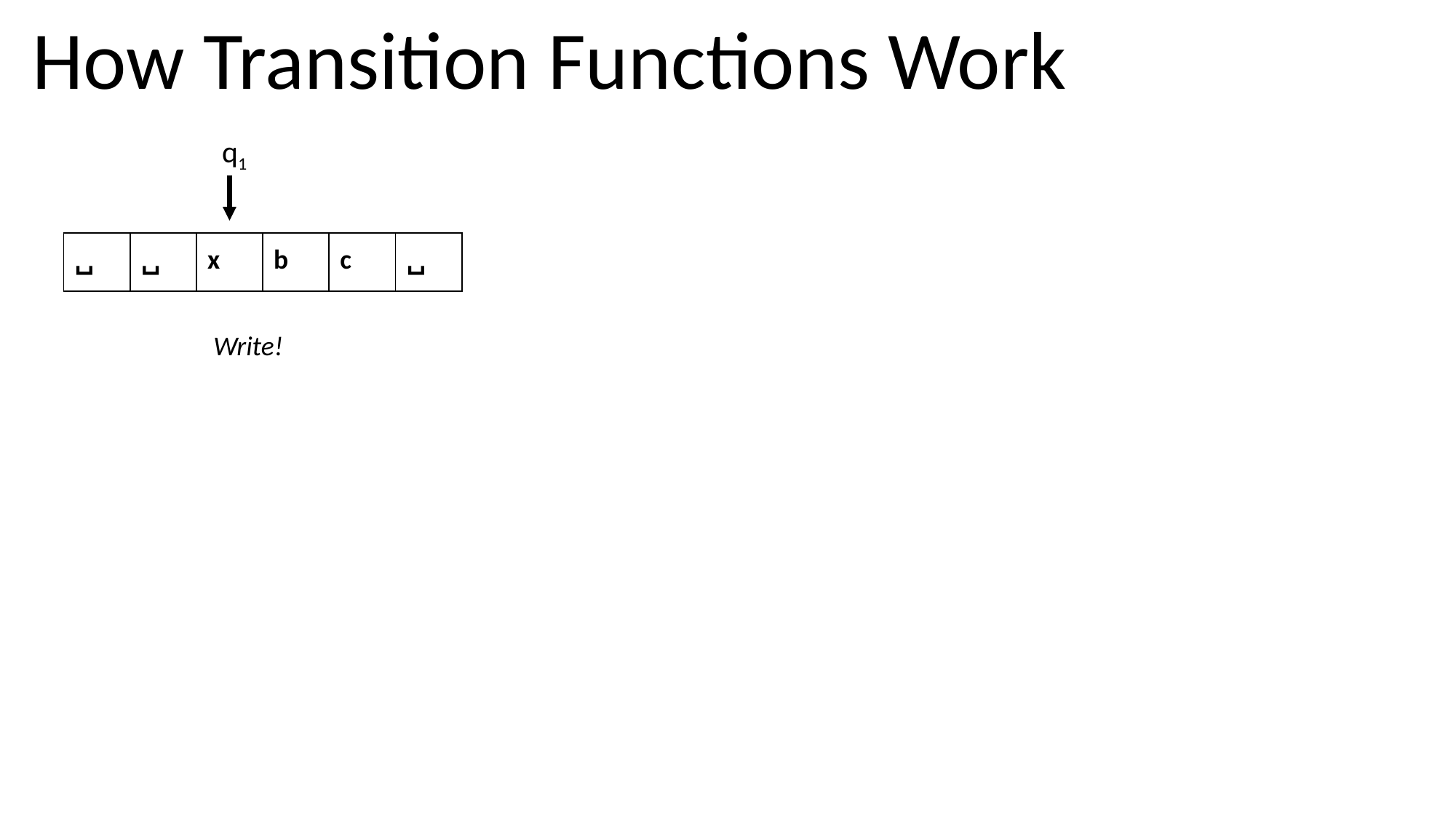

# How Transition Functions Work
q1
| ␣ | ␣ | x | b | c | ␣ |
| --- | --- | --- | --- | --- | --- |
Write!